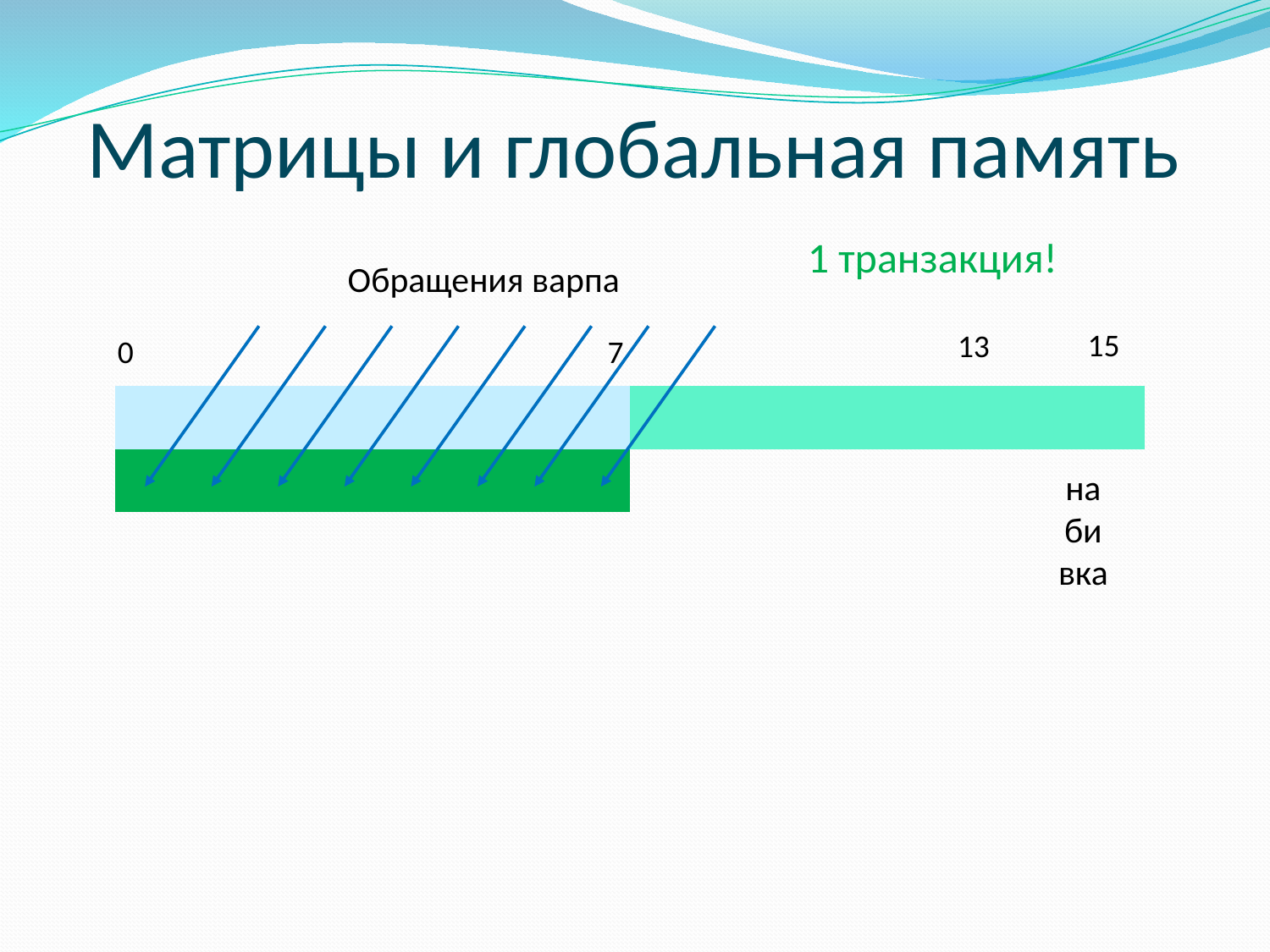

# Матрицы и глобальная память
1 транзакция!
Обращения варпа
15
13
0
7
|  |  |  |  |  |  |  |  |  |  |  |  |  |  |  |  |
| --- | --- | --- | --- | --- | --- | --- | --- | --- | --- | --- | --- | --- | --- | --- | --- |
|  |  |  |  |  |  |  |  |  |  |  |  |  |  |  |  |
|  |  |  |  |  |  |  |  |  |  |  |  |  |  |  |  |
|  |  |  |  |  |  |  |  |  |  |  |  |  |  |  |  |
|  |  |  |  |  |  |  |  |  |  |  |  |  |  |  |  |
|  |  |  |  |  |  |  |  |  |  |  |  |  |  |  |  |
|  |  |  |  |  |  |  |  |  |  |  |  |  |  |  |  |
|  |  |  |  |  |  |  |  |  |  |  |  |  |  |  |  |
набивка